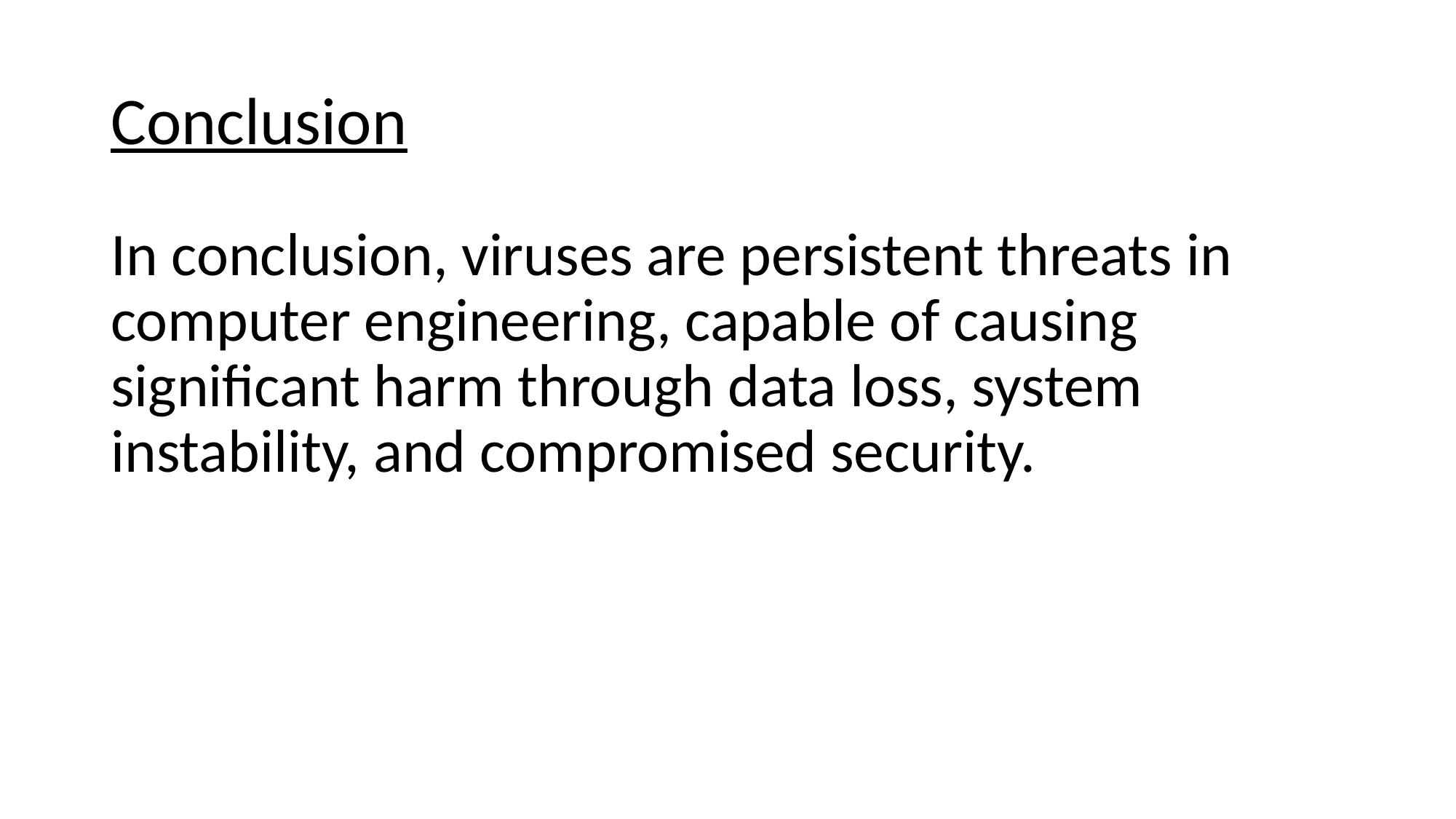

# Conclusion
In conclusion, viruses are persistent threats in computer engineering, capable of causing significant harm through data loss, system instability, and compromised security.